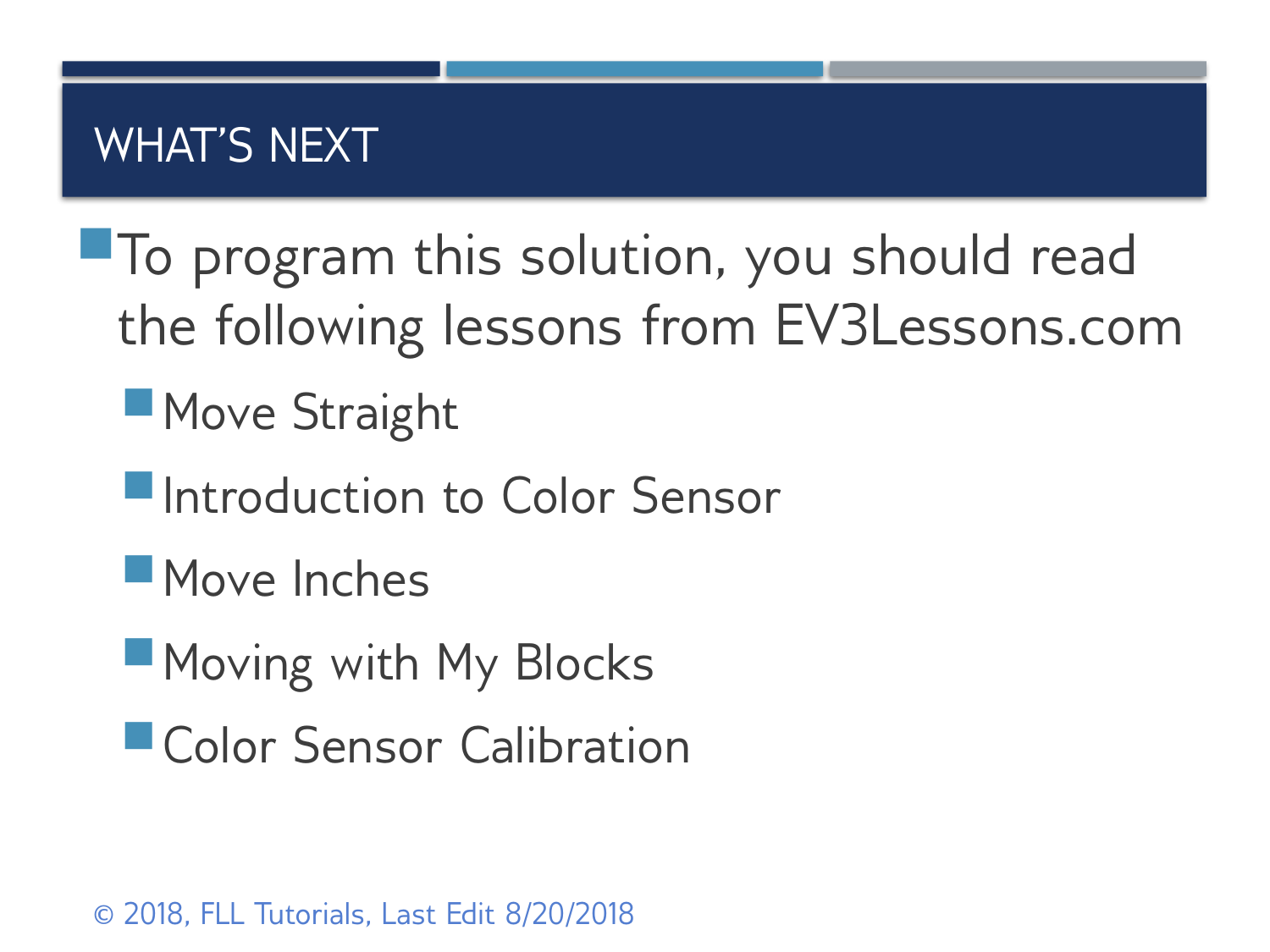

# WHAT’S NEXT
To program this solution, you should read the following lessons from EV3Lessons.com
Move Straight
Introduction to Color Sensor
Move Inches
Moving with My Blocks
Color Sensor Calibration
© 2018, FLL Tutorials, Last Edit 8/20/2018